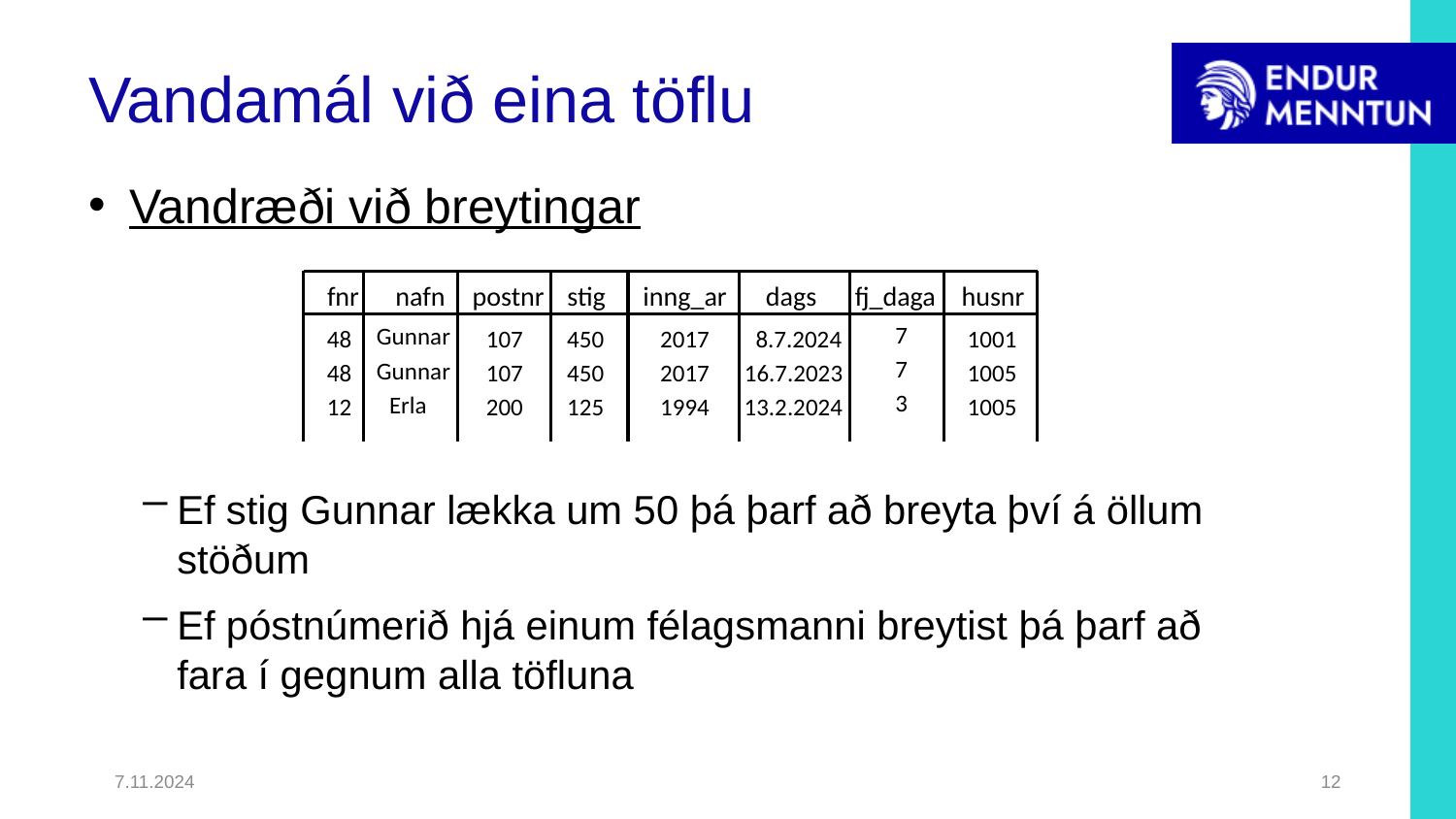

# Vandamál við eina töflu
Vandræði við breytingar

Ef stig Gunnar lækka um 50 þá þarf að breyta því á öllum stöðum
Ef póstnúmerið hjá einum félagsmanni breytist þá þarf að fara í gegnum alla töfluna
fnr
nafn
postnr
stig
inng_ar
dags
fj_daga
husnr
7
Gunnar
48
107
450
2017
8.7.2024
1001
7
Gunnar
48
107
450
2017
16.7.2023
1005
3
Erla
12
200
125
1994
13.2.2024
1005
7.11.2024
12